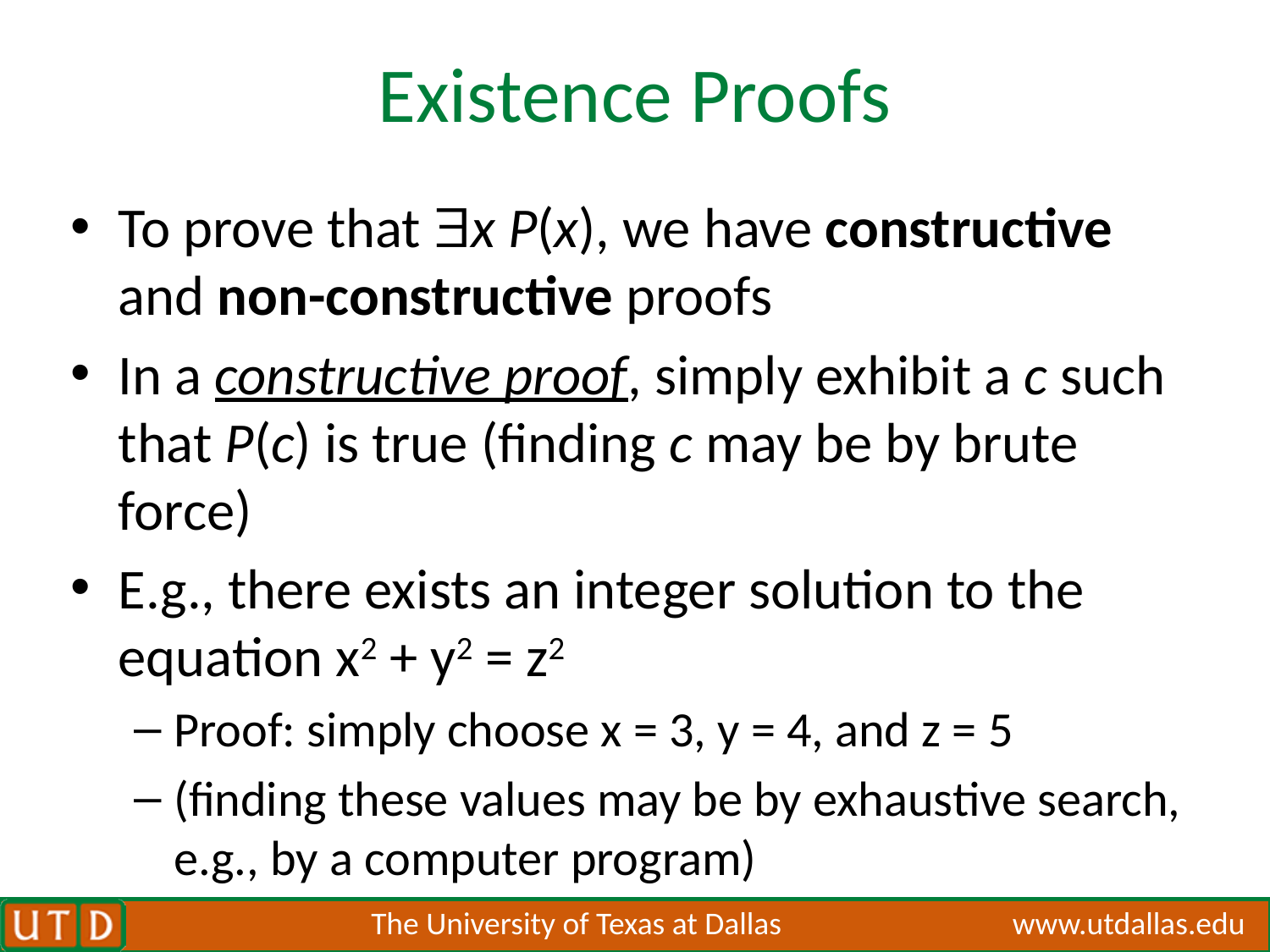

# Existence Proofs
To prove that ∃x P(x), we have constructive and non-constructive proofs
In a constructive proof, simply exhibit a c such that P(c) is true (finding c may be by brute force)
E.g., there exists an integer solution to the equation x2 + y2 = z2
Proof: simply choose x = 3, y = 4, and z = 5
(finding these values may be by exhaustive search, e.g., by a computer program)